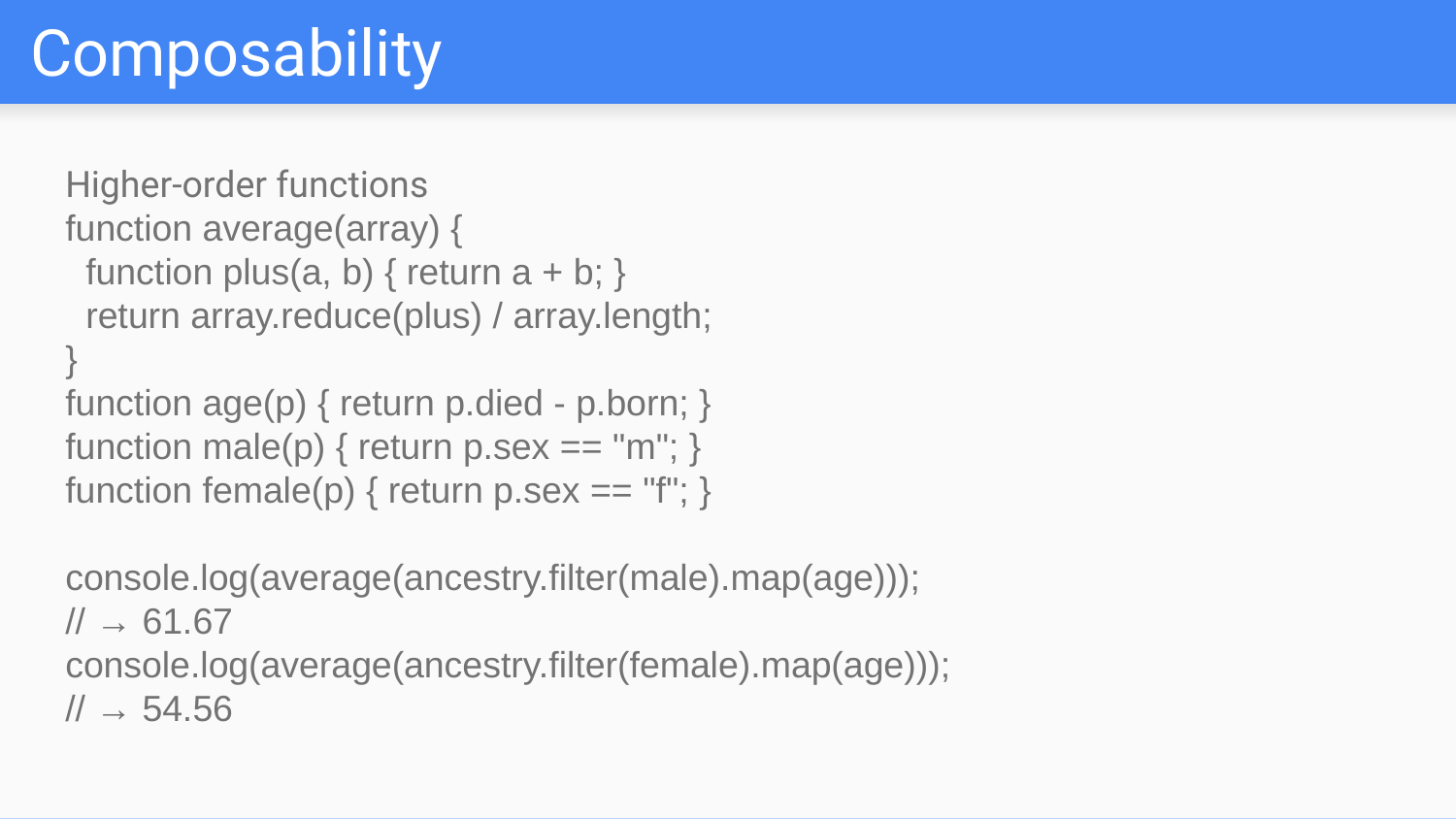

# Composability
Higher-order functions
function average(array) {
  function plus(a, b) { return a + b; }
  return array.reduce(plus) / array.length;
}
function age(p) { return p.died - p.born; }
function male(p) { return p.sex == "m"; }
function female(p) { return p.sex == "f"; }

console.log(average(ancestry.filter(male).map(age)));
// → 61.67
console.log(average(ancestry.filter(female).map(age)));
// → 54.56